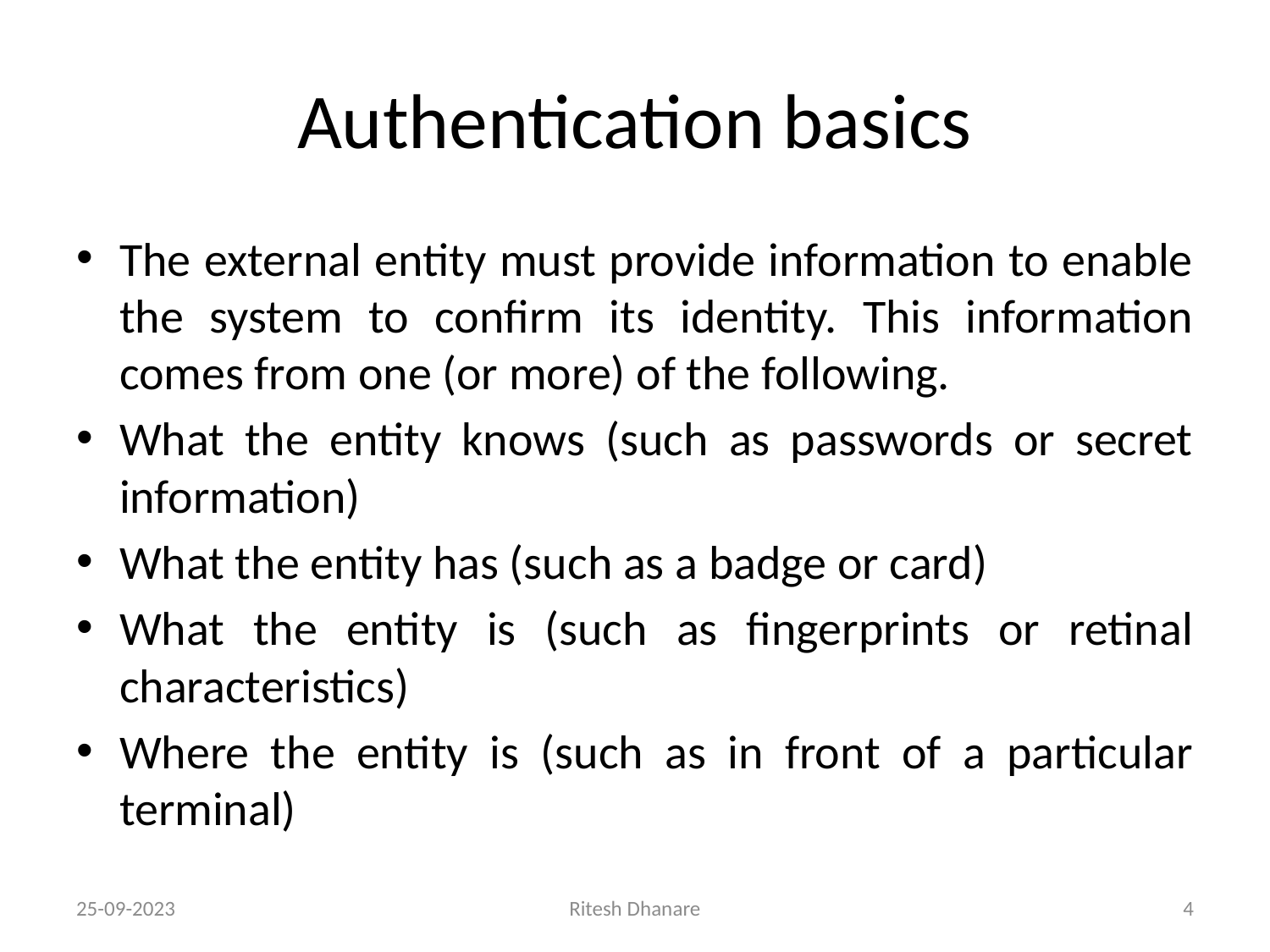

# Authentication basics
The external entity must provide information to enable the system to confirm its identity. This information comes from one (or more) of the following.
What the entity knows (such as passwords or secret information)
What the entity has (such as a badge or card)
What the entity is (such as fingerprints or retinal characteristics)
Where the entity is (such as in front of a particular terminal)

25-09-2023
Ritesh Dhanare
4